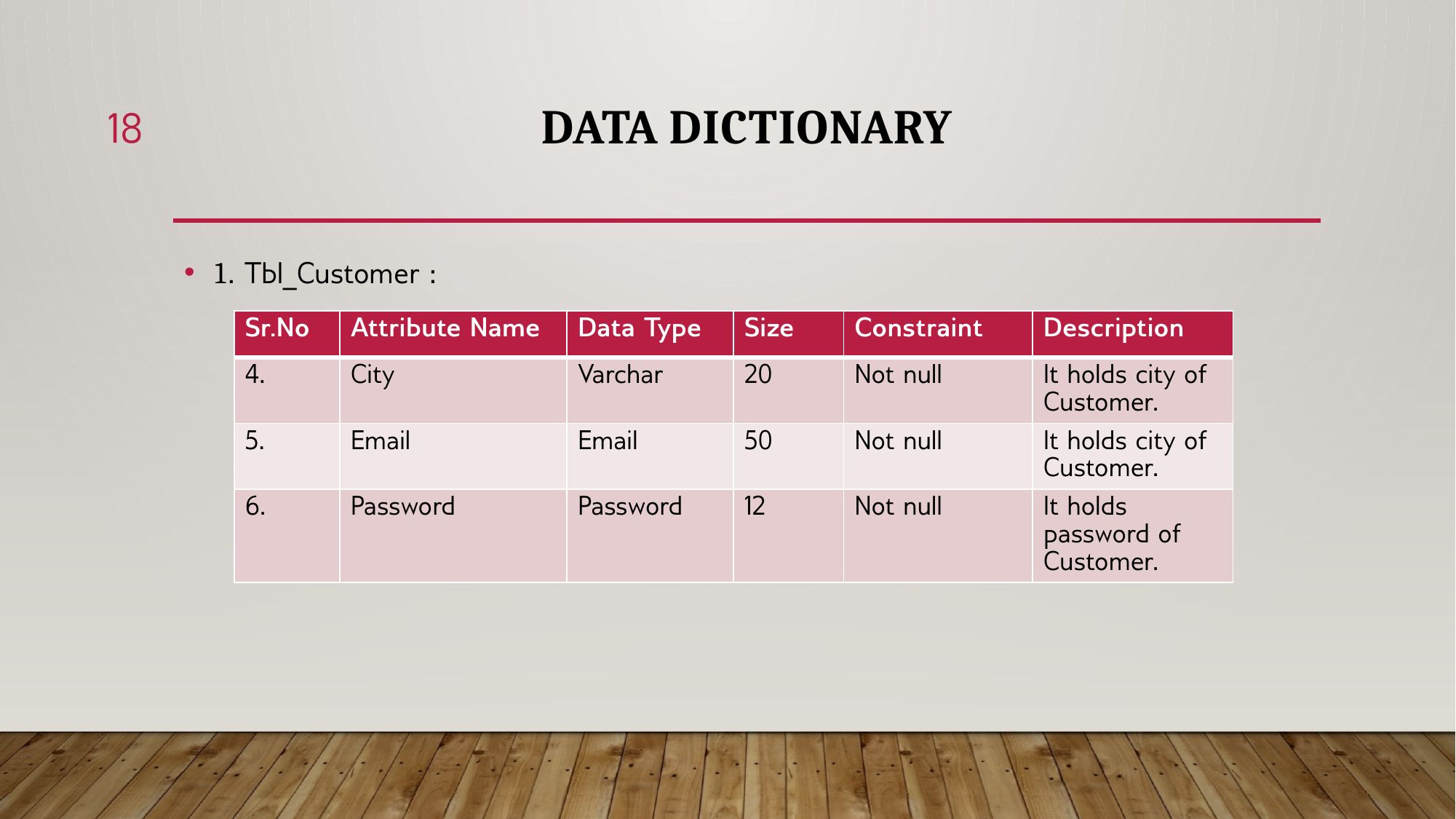

18
# data dictionary
1. Tbl_Customer :

| Sr.No | Attribute Name | Data Type | Size | Constraint | Description |
| --- | --- | --- | --- | --- | --- |
| 4. | City | Varchar | 20 | Not null | It holds city of Customer. |
| 5. | Email | Email | 50 | Not null | It holds city of Customer. |
| 6. | Password | Password | 12 | Not null | It holds password of Customer. |